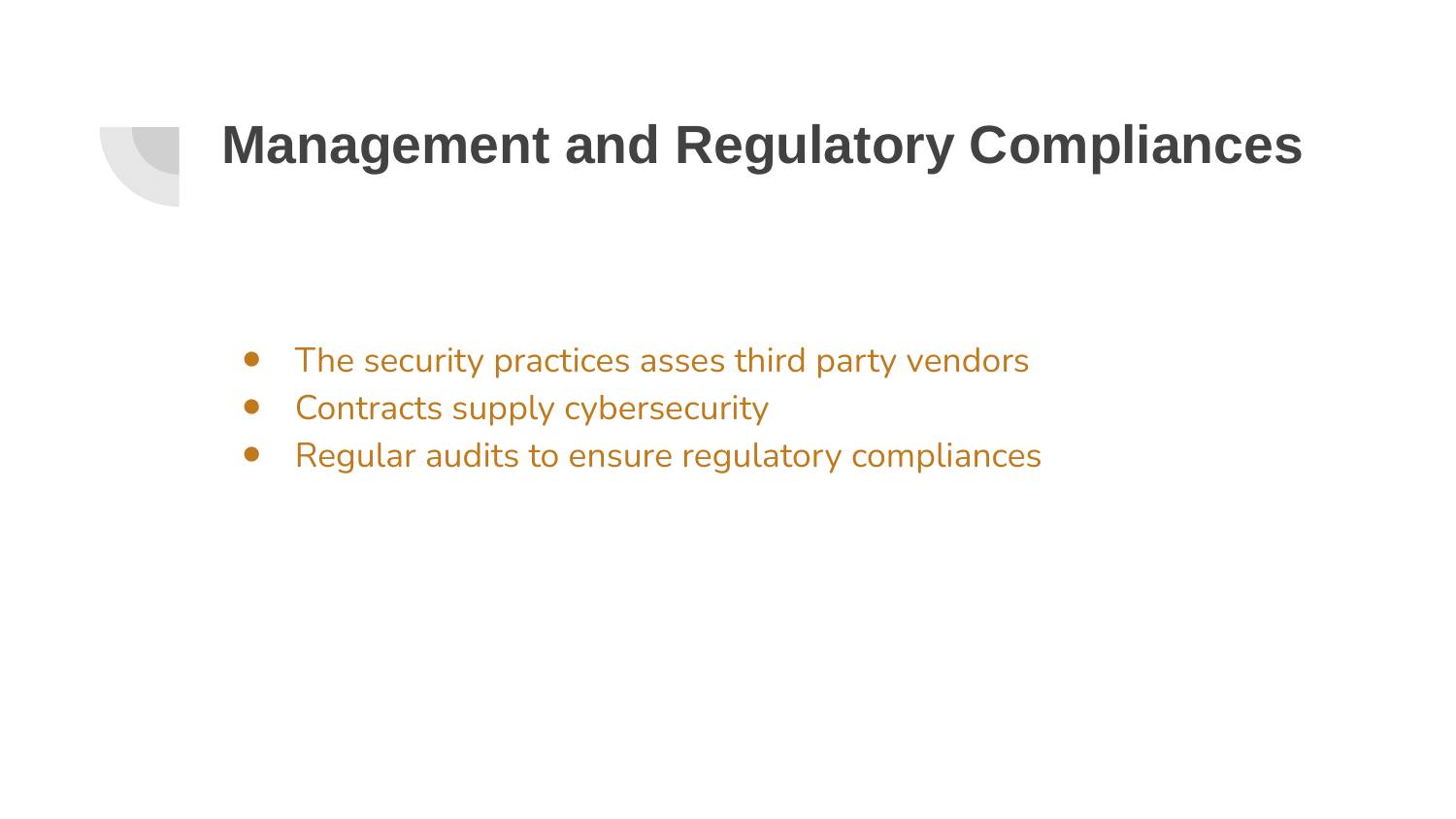

# Management and Regulatory Compliances
The security practices asses third party vendors
Contracts supply cybersecurity
Regular audits to ensure regulatory compliances